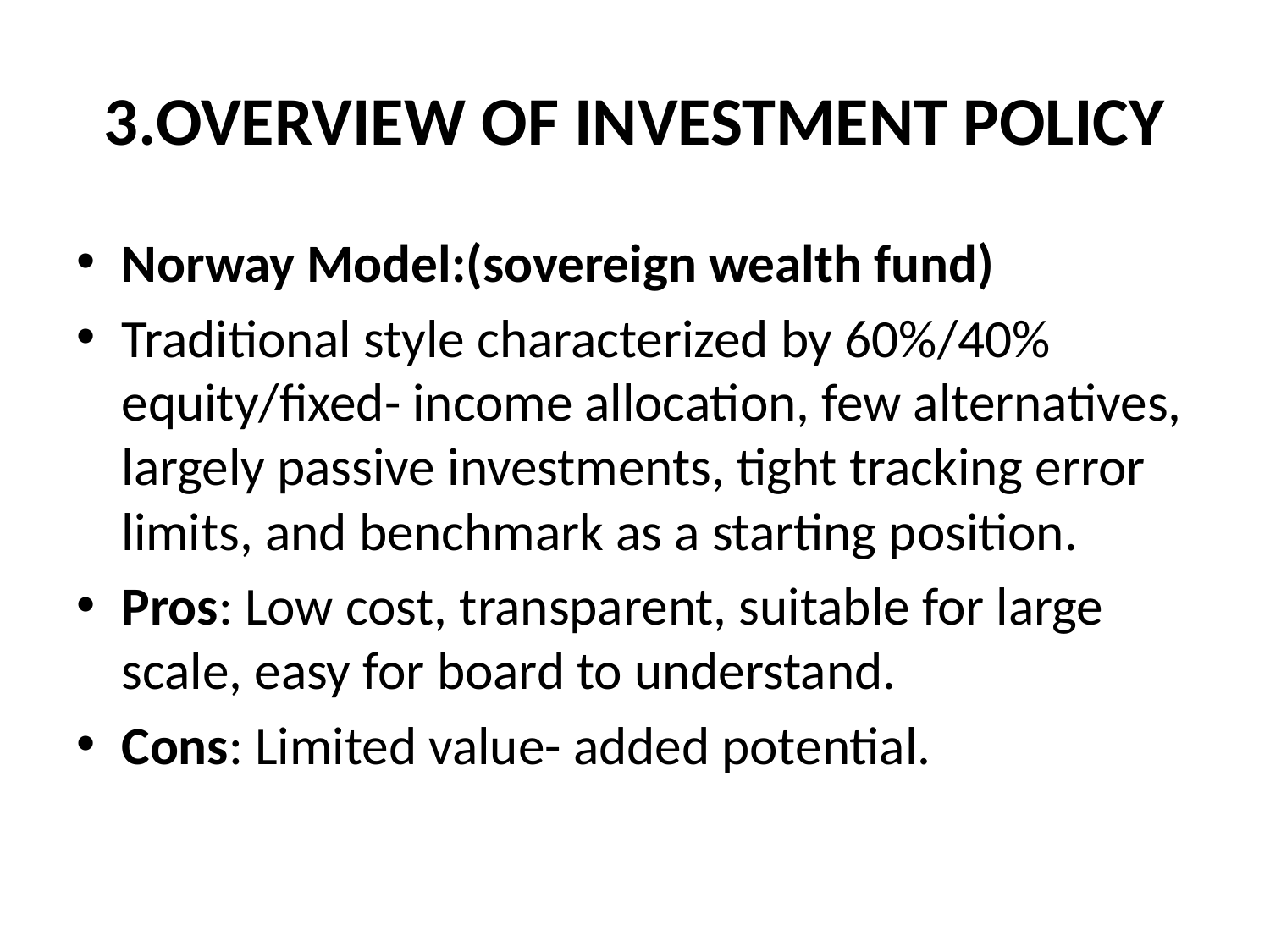

# 3.OVERVIEW OF INVESTMENT POLICY
Norway Model:(sovereign wealth fund)
Traditional style characterized by 60%/40% equity/fixed- income allocation, few alternatives, largely passive investments, tight tracking error limits, and benchmark as a starting position.
Pros: Low cost, transparent, suitable for large scale, easy for board to understand.
Cons: Limited value- added potential.